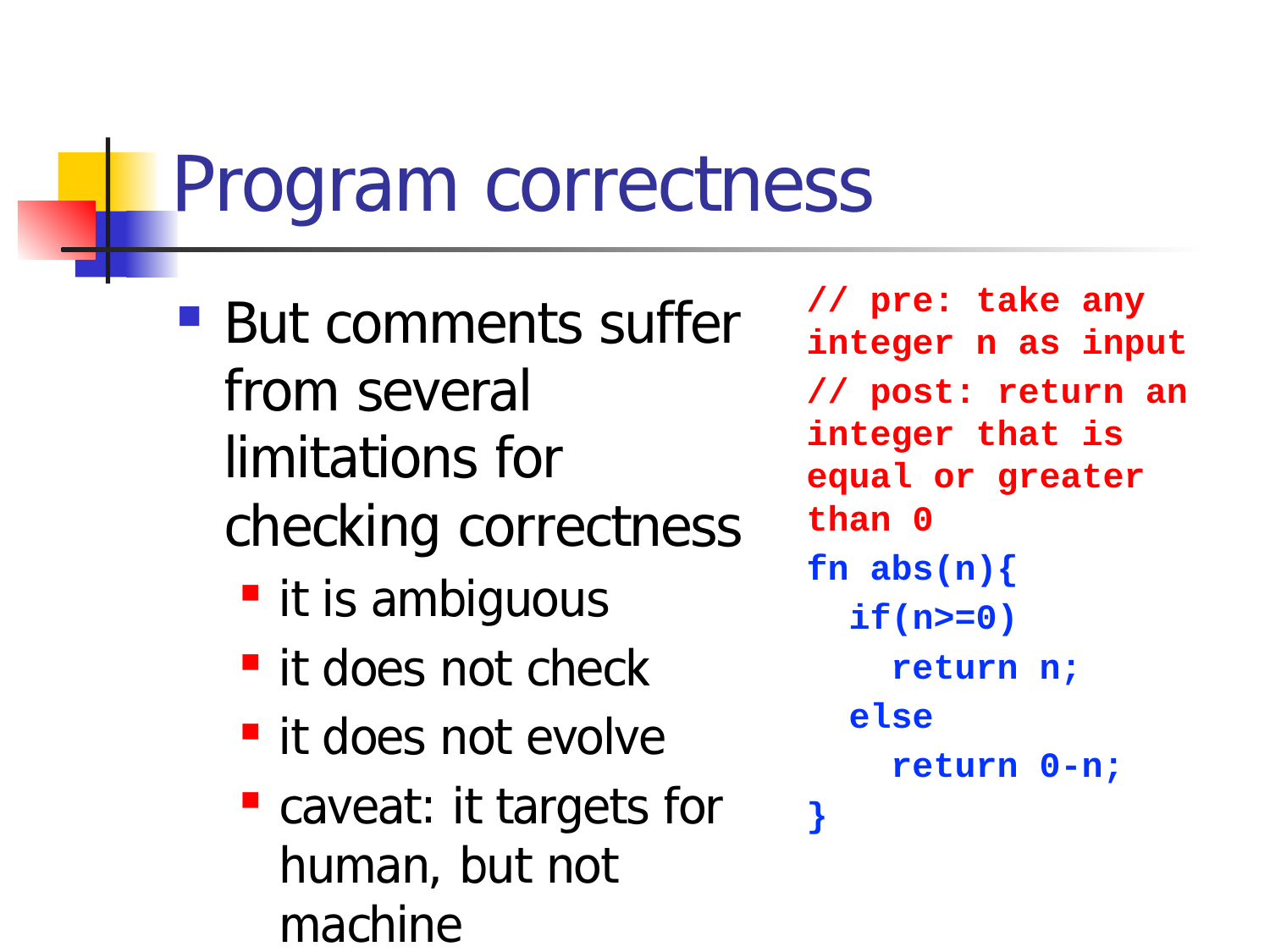

# Program correctness
// pre: take any integer n as input
// post: return an integer that is equal or greater than 0
fn abs(n){
  if(n>=0)
    return n;
  else
    return 0-n;
}

But comments suffer from several limitations for checking correctness
it is ambiguous
it does not check
it does not evolve
caveat: it targets for human, but not machine